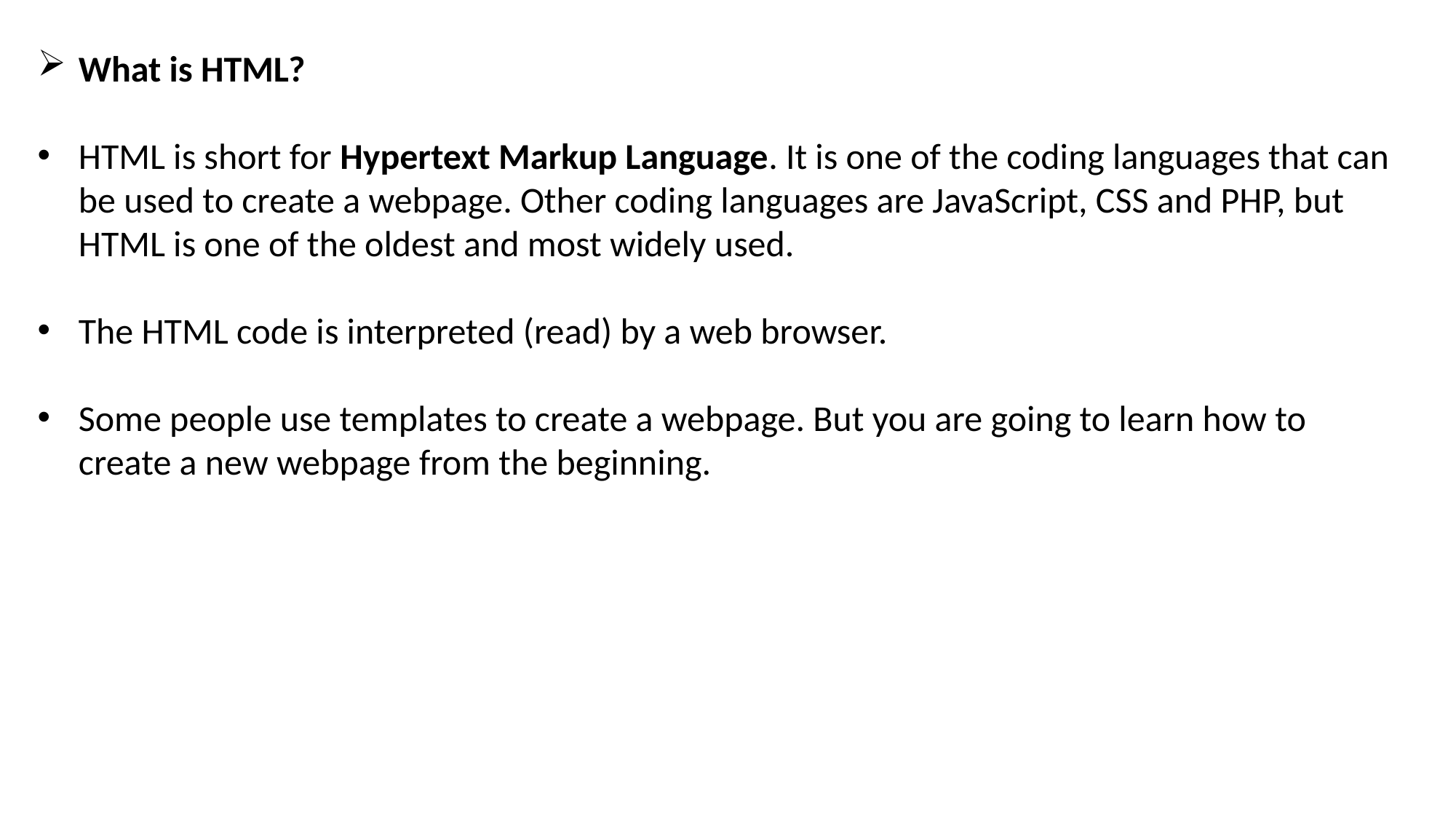

What is HTML?

HTML is short for Hypertext Markup Language. It is one of the coding languages that can be used to create a webpage. Other coding languages are JavaScript, CSS and PHP, but HTML is one of the oldest and most widely used.

The HTML code is interpreted (read) by a web browser.

Some people use templates to create a webpage. But you are going to learn how to create a new webpage from the beginning.